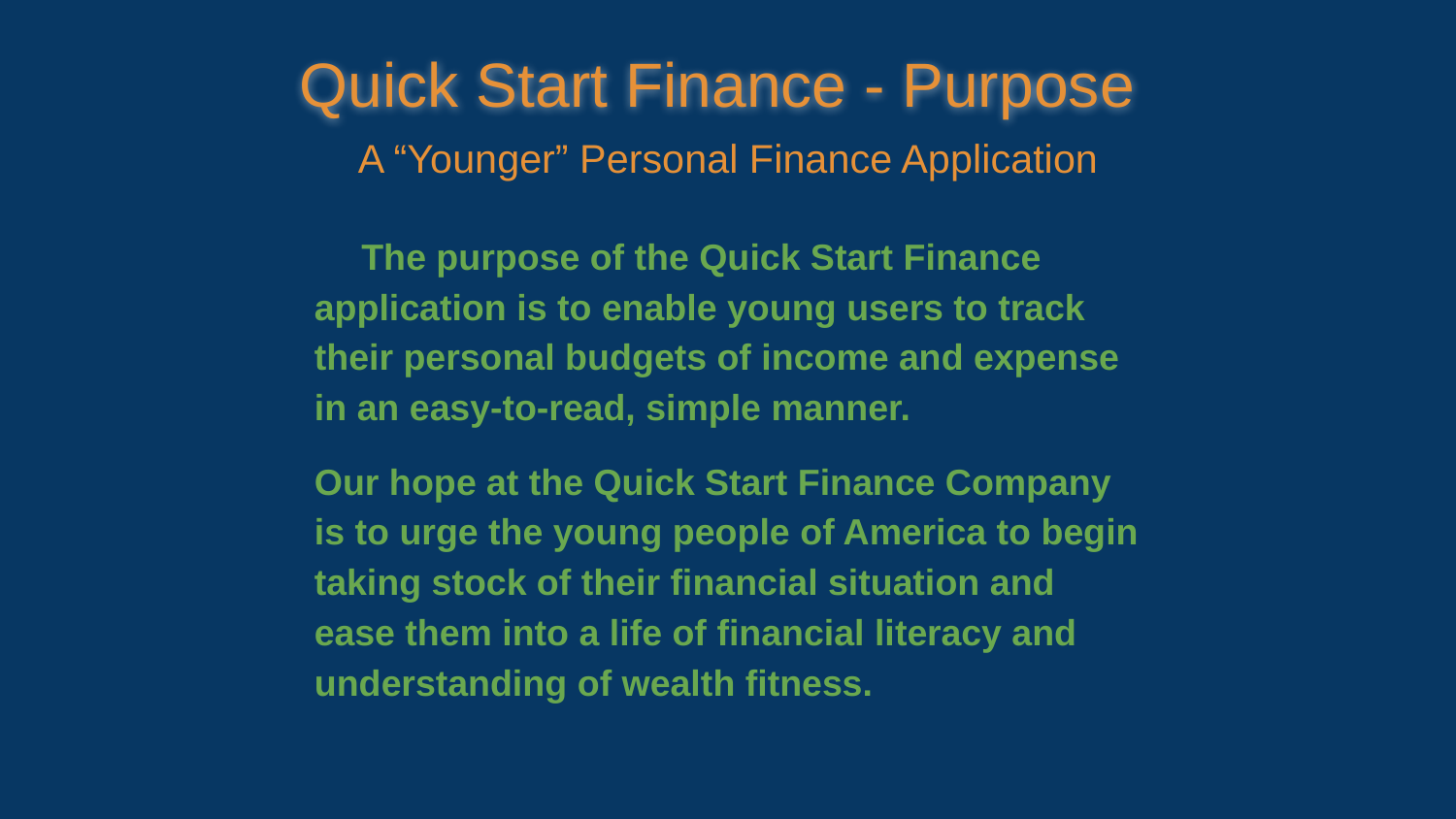

Quick Start Finance - Purpose
A “Younger” Personal Finance Application
       The purpose of the Quick Start Finance application is to enable young users to track their personal budgets of income and expense in an easy-to-read, simple manner.
Our hope at the Quick Start Finance Company is to urge the young people of America to begin taking stock of their financial situation and ease them into a life of financial literacy and understanding of wealth fitness.